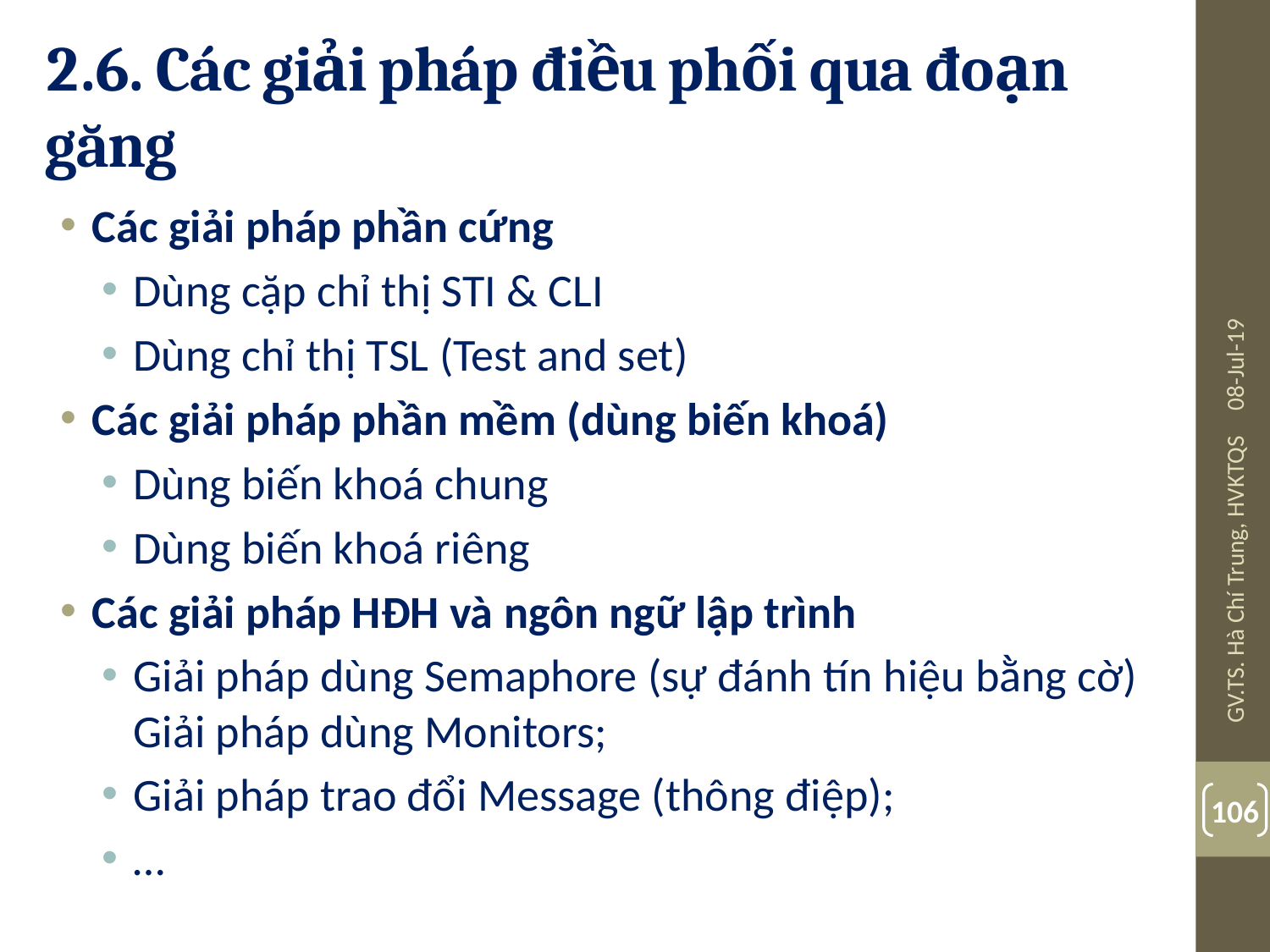

# 2.6. Các giải pháp điều phối qua đoạn găng
Các giải pháp phần cứng
Dùng cặp chỉ thị STI & CLI
Dùng chỉ thị TSL (Test and set)
Các giải pháp phần mềm (dùng biến khoá)
Dùng biến khoá chung
Dùng biến khoá riêng
Các giải pháp HĐH và ngôn ngữ lập trình
Giải pháp dùng Semaphore (sự đánh tín hiệu bằng cờ) Giải pháp dùng Monitors;
Giải pháp trao đổi Message (thông điệp);
…

08-Jul-19
GV.TS. Hà Chí Trung, HVKTQS
106